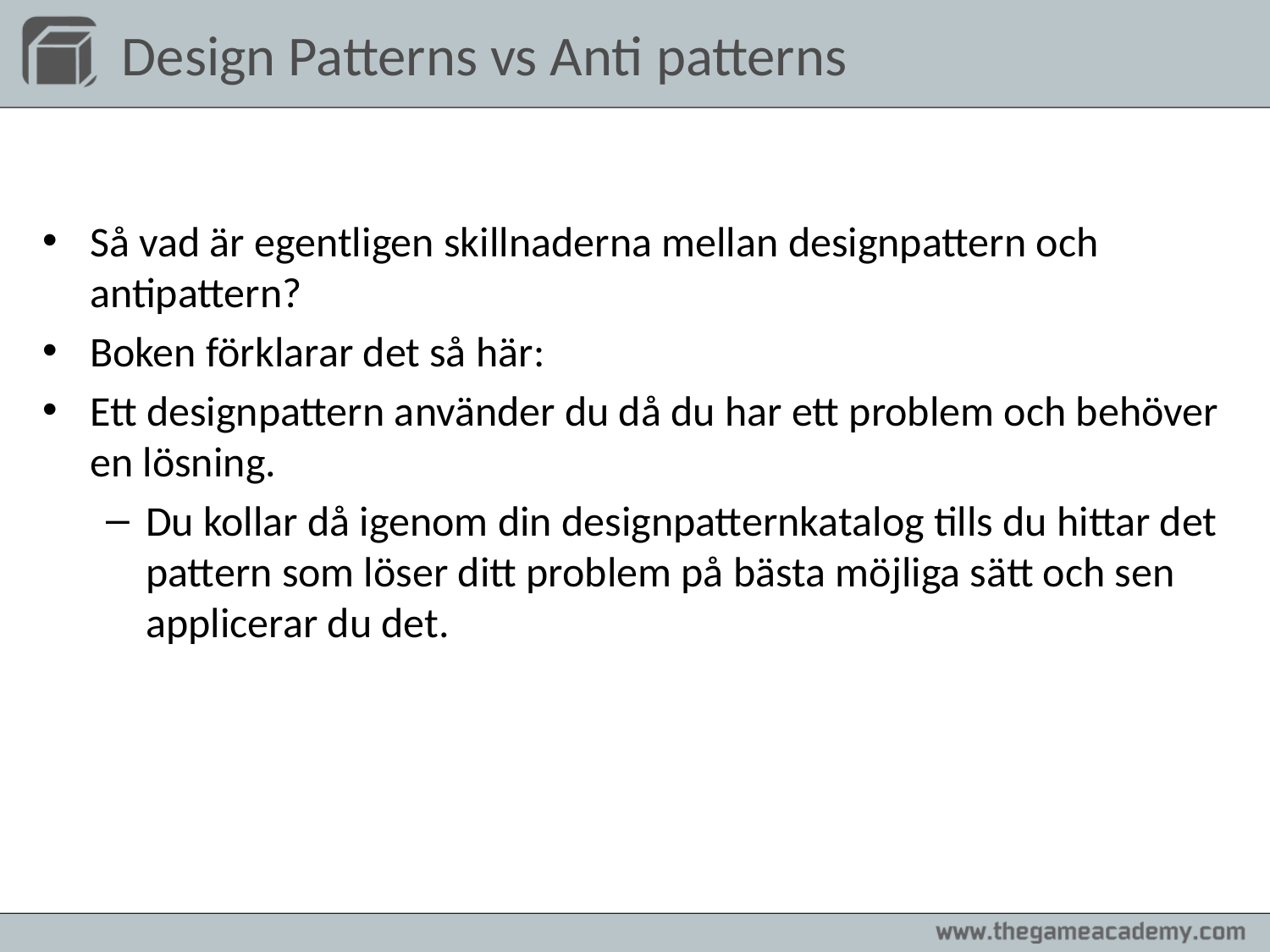

# Design Patterns vs Anti patterns

Så vad är egentligen skillnaderna mellan designpattern och antipattern?
Boken förklarar det så här:
Ett designpattern använder du då du har ett problem och behöver en lösning.
Du kollar då igenom din designpatternkatalog tills du hittar det pattern som löser ditt problem på bästa möjliga sätt och sen applicerar du det.